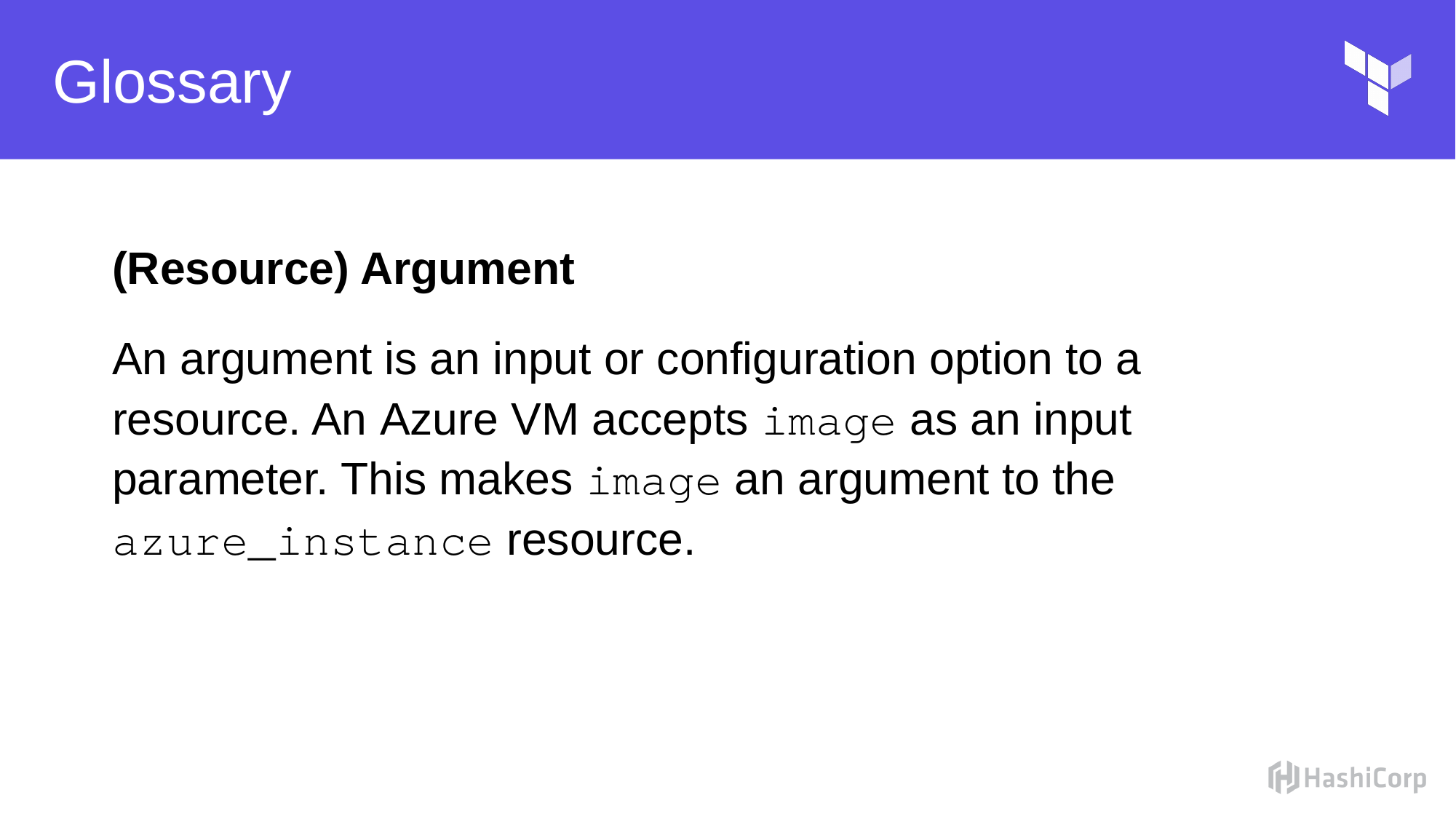

# Glossary
(Resource) Argument
An argument is an input or configuration option to a resource. An Azure VM accepts image as an input parameter. This makes image an argument to the azure_instance resource.